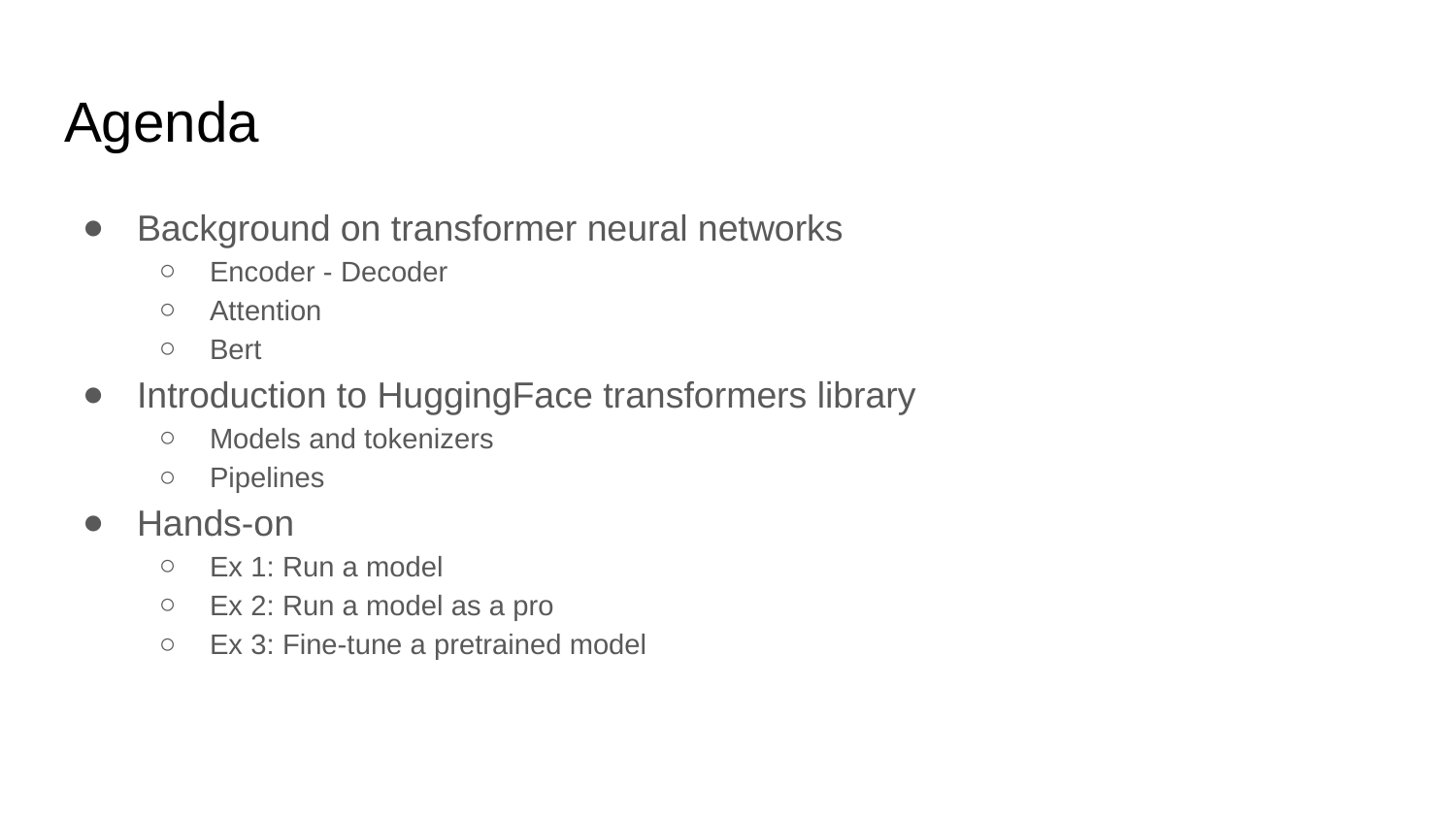

# Agenda
Background on transformer neural networks
Encoder - Decoder
Attention
Bert
Introduction to HuggingFace transformers library
Models and tokenizers
Pipelines
Hands-on
Ex 1: Run a model
Ex 2: Run a model as a pro
Ex 3: Fine-tune a pretrained model